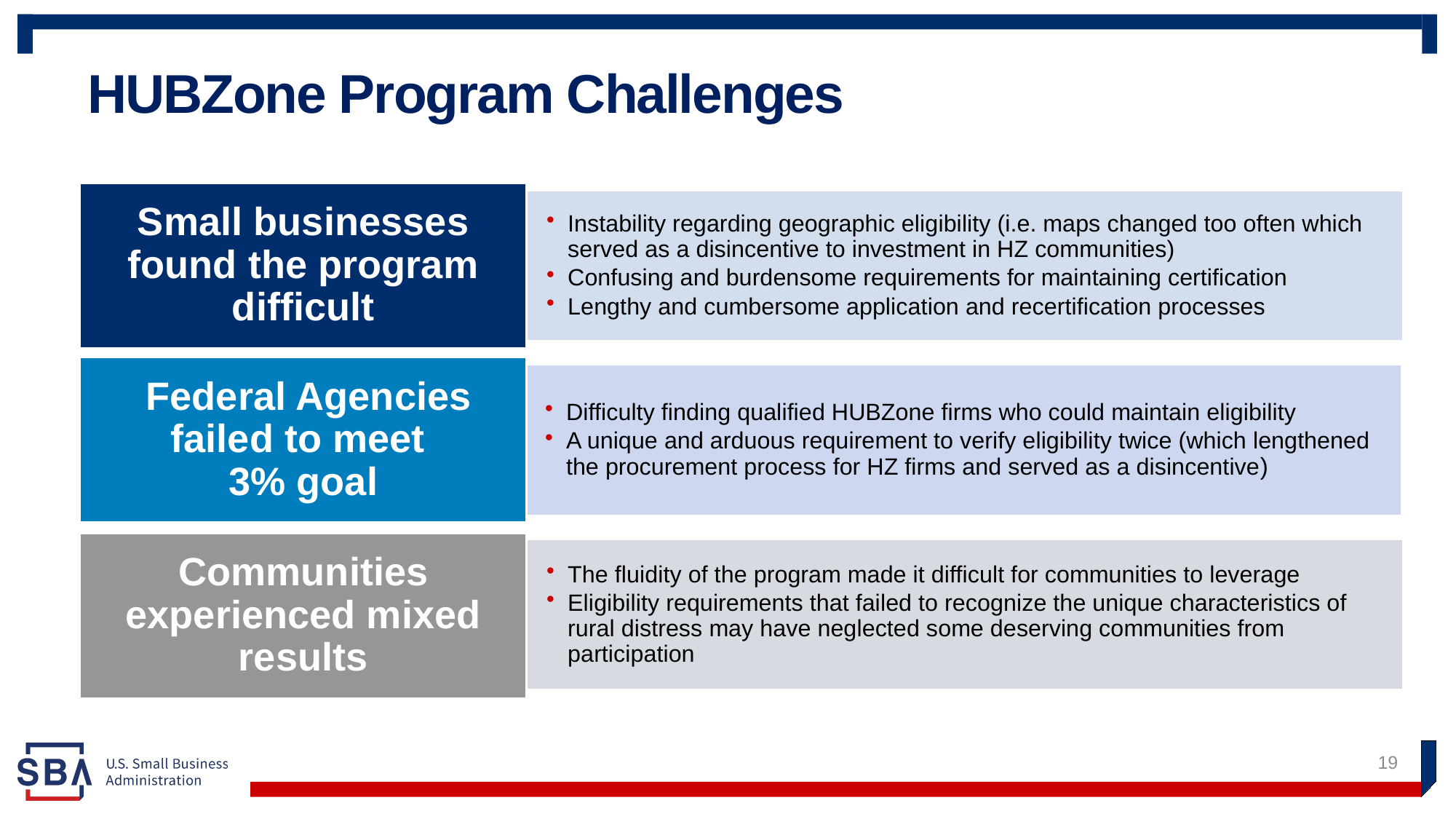

# HUBZone Program Challenges
Small businesses found the program difficult
Instability regarding geographic eligibility (i.e. maps changed too often which served as a disincentive to investment in HZ communities)
Confusing and burdensome requirements for maintaining certification
Lengthy and cumbersome application and recertification processes
 Federal Agencies failed to meet
3% goal
Difficulty finding qualified HUBZone firms who could maintain eligibility
A unique and arduous requirement to verify eligibility twice (which lengthened the procurement process for HZ firms and served as a disincentive)
Communities experienced mixed results
The fluidity of the program made it difficult for communities to leverage
Eligibility requirements that failed to recognize the unique characteristics of rural distress may have neglected some deserving communities from participation
19